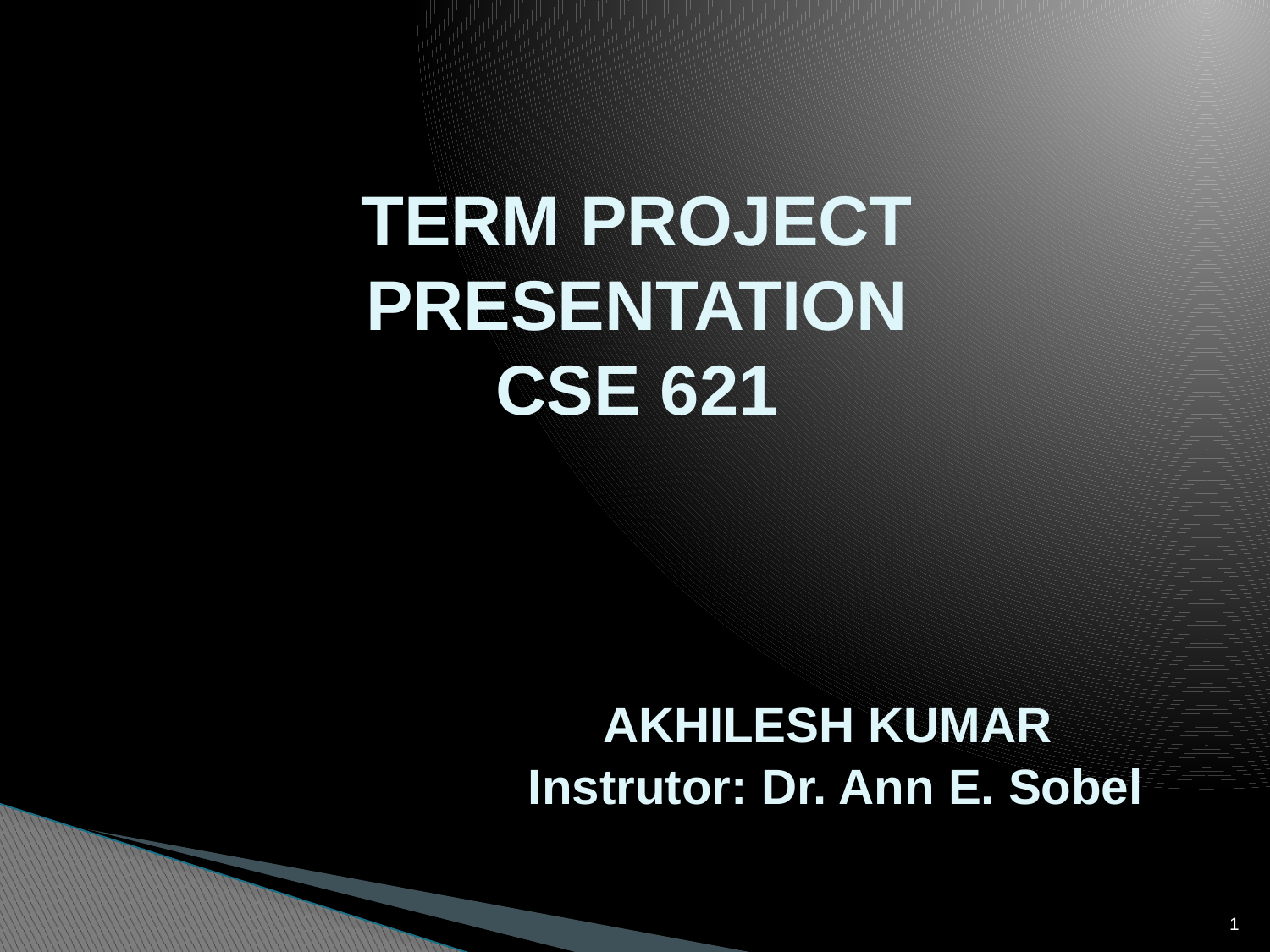

# TERM PROJECT PRESENTATION CSE 621 AKHILESH KUMAR Instrutor: Dr. Ann E. Sobel
1